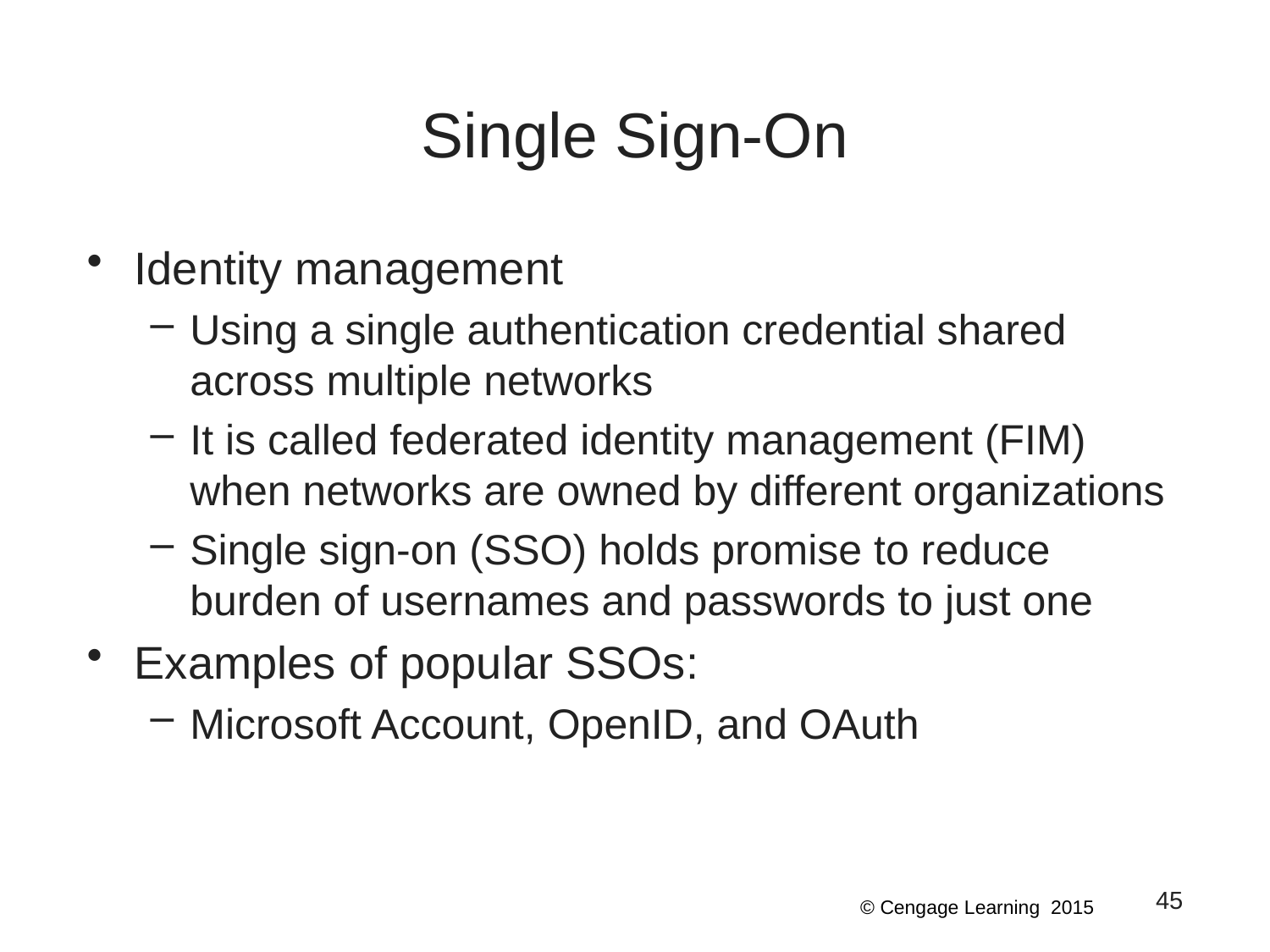

# Single Sign-On
Identity management
Using a single authentication credential shared across multiple networks
It is called federated identity management (FIM) when networks are owned by different organizations
Single sign-on (SSO) holds promise to reduce burden of usernames and passwords to just one
Examples of popular SSOs:
Microsoft Account, OpenID, and OAuth

45